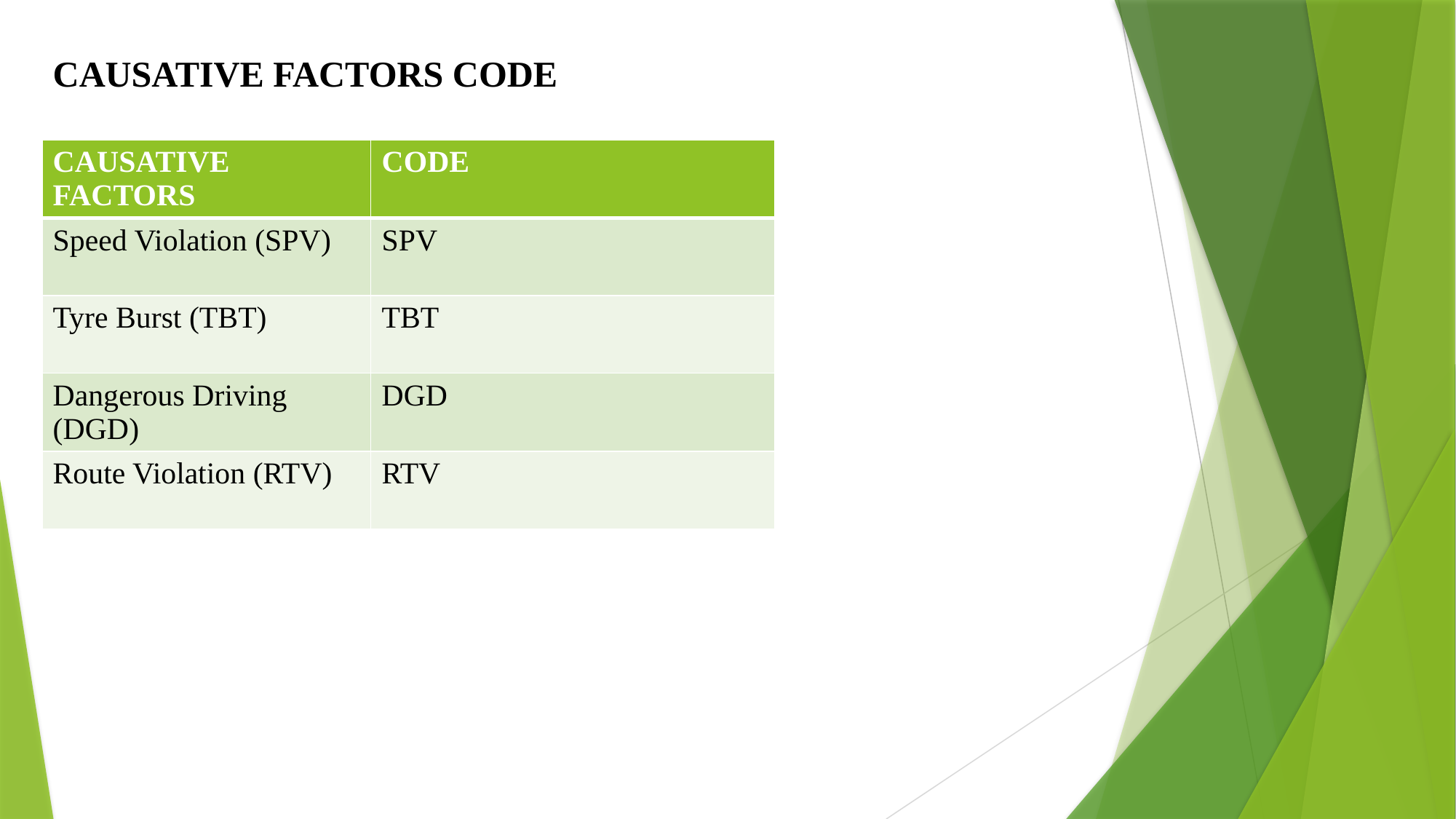

CAUSATIVE FACTORS CODE

| CAUSATIVE FACTORS | CODE |
| --- | --- |
| Speed Violation (SPV) | SPV |
| Tyre Burst (TBT) | TBT |
| Dangerous Driving (DGD) | DGD |
| Route Violation (RTV) | RTV |